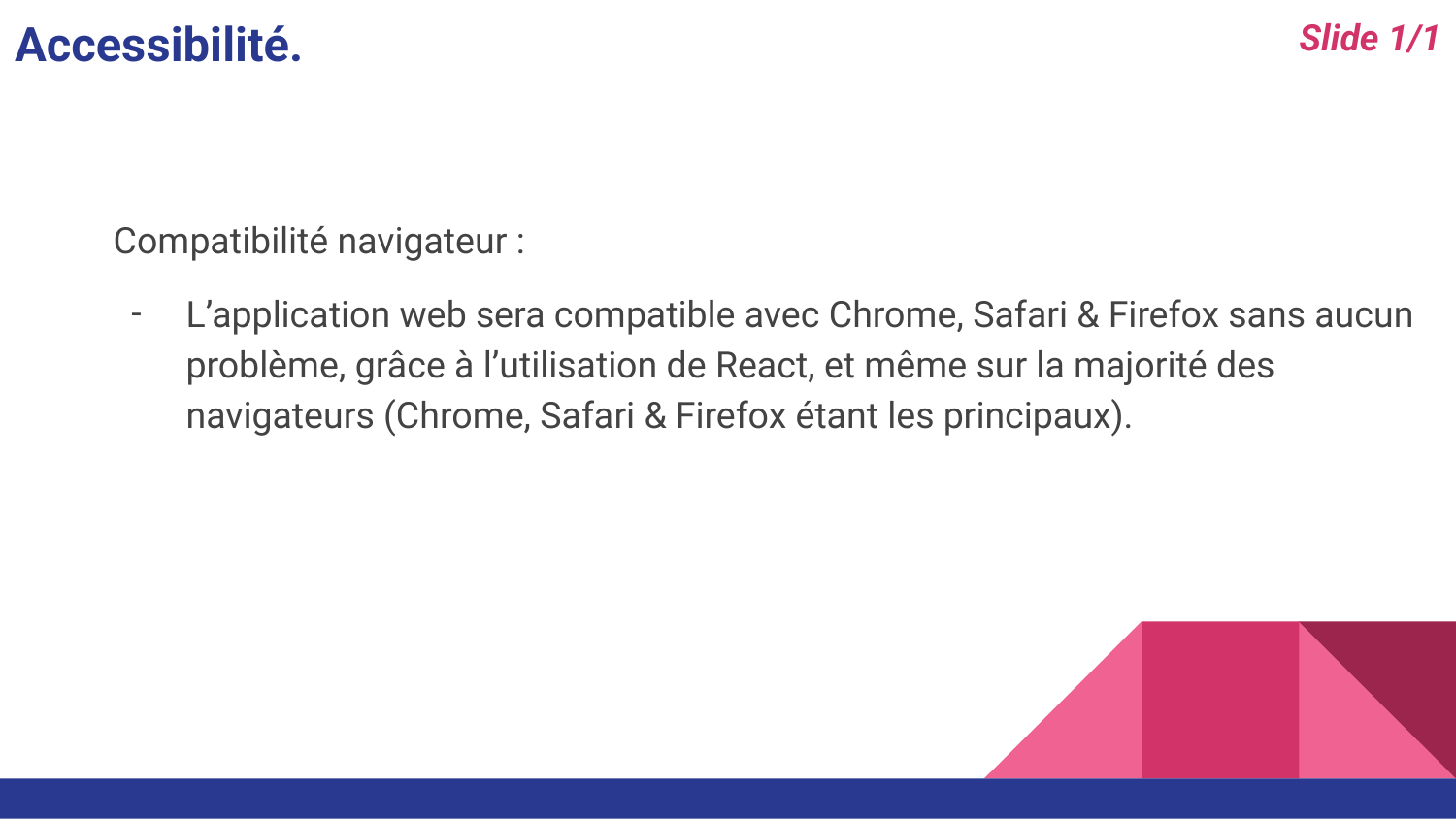

Accessibilité.
Slide 1/1
Compatibilité navigateur :
L’application web sera compatible avec Chrome, Safari & Firefox sans aucun problème, grâce à l’utilisation de React, et même sur la majorité des navigateurs (Chrome, Safari & Firefox étant les principaux).